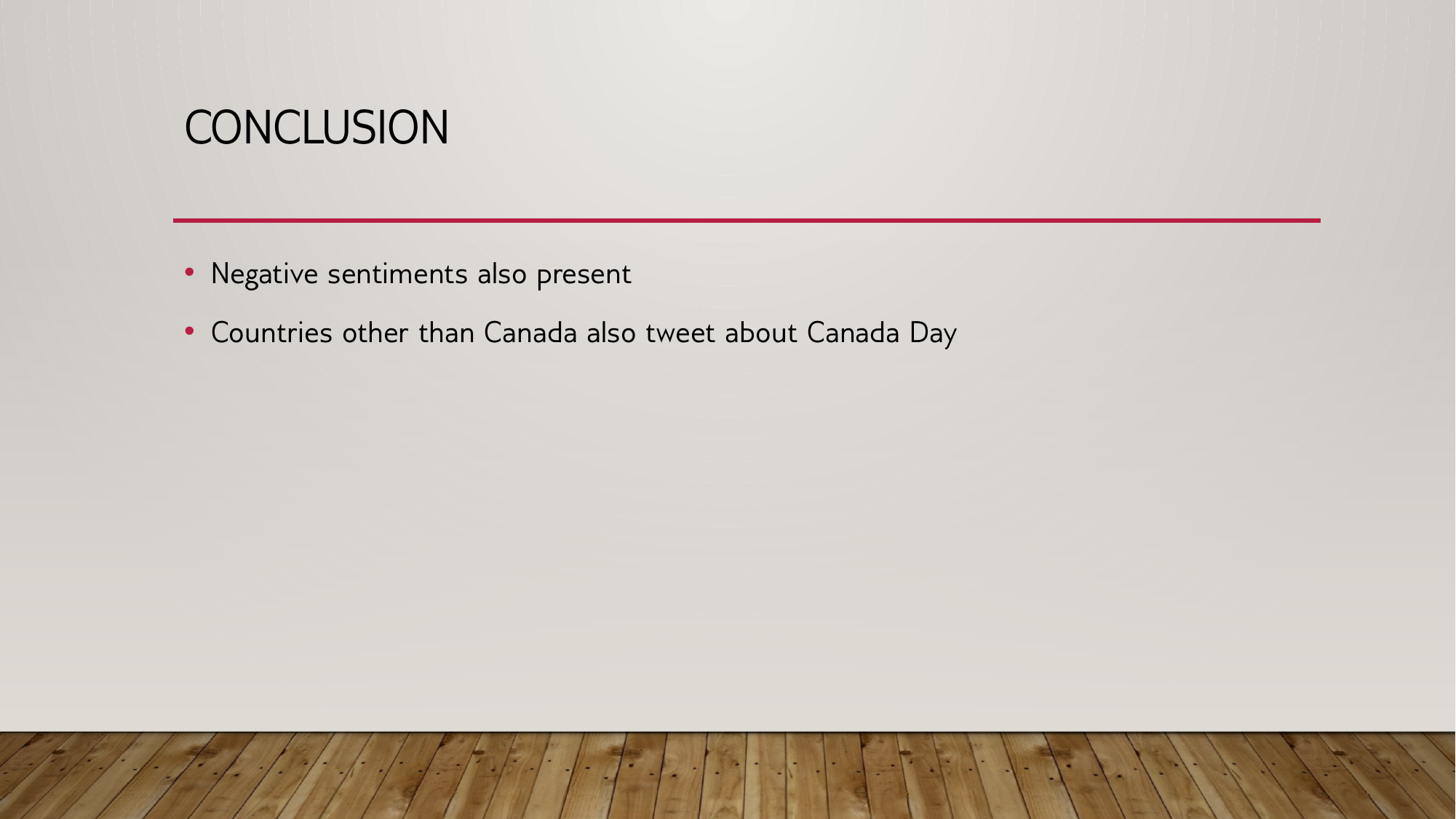

# Conclusion
Negative sentiments also present
Countries other than Canada also tweet about Canada Day